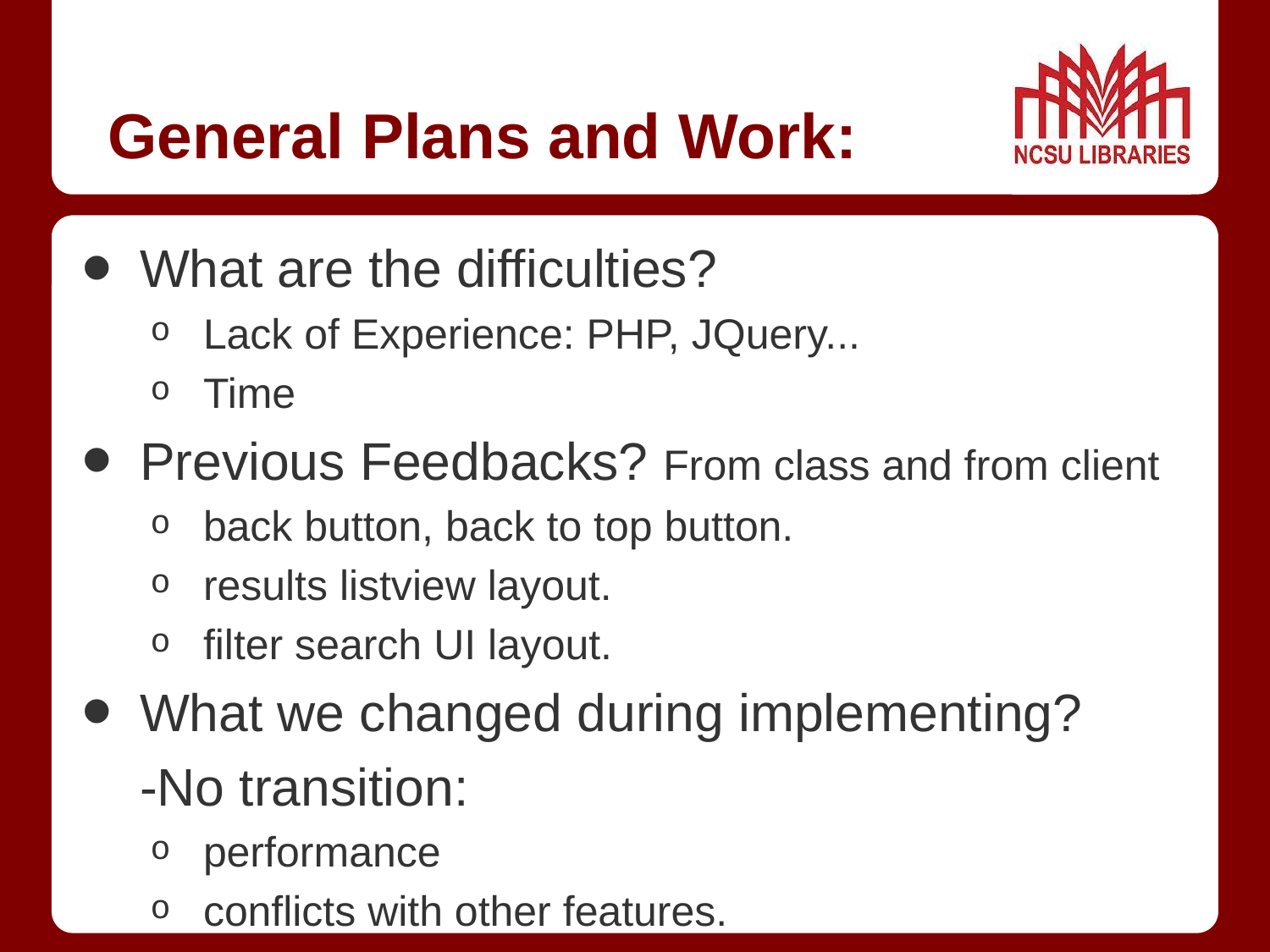

# General Plans and Work:
What are the difficulties?
Lack of Experience: PHP, JQuery...
Time
Previous Feedbacks? From class and from client
back button, back to top button.
results listview layout.
filter search UI layout.
What we changed during implementing?
-No transition:
performance
conflicts with other features.
-Add other features..